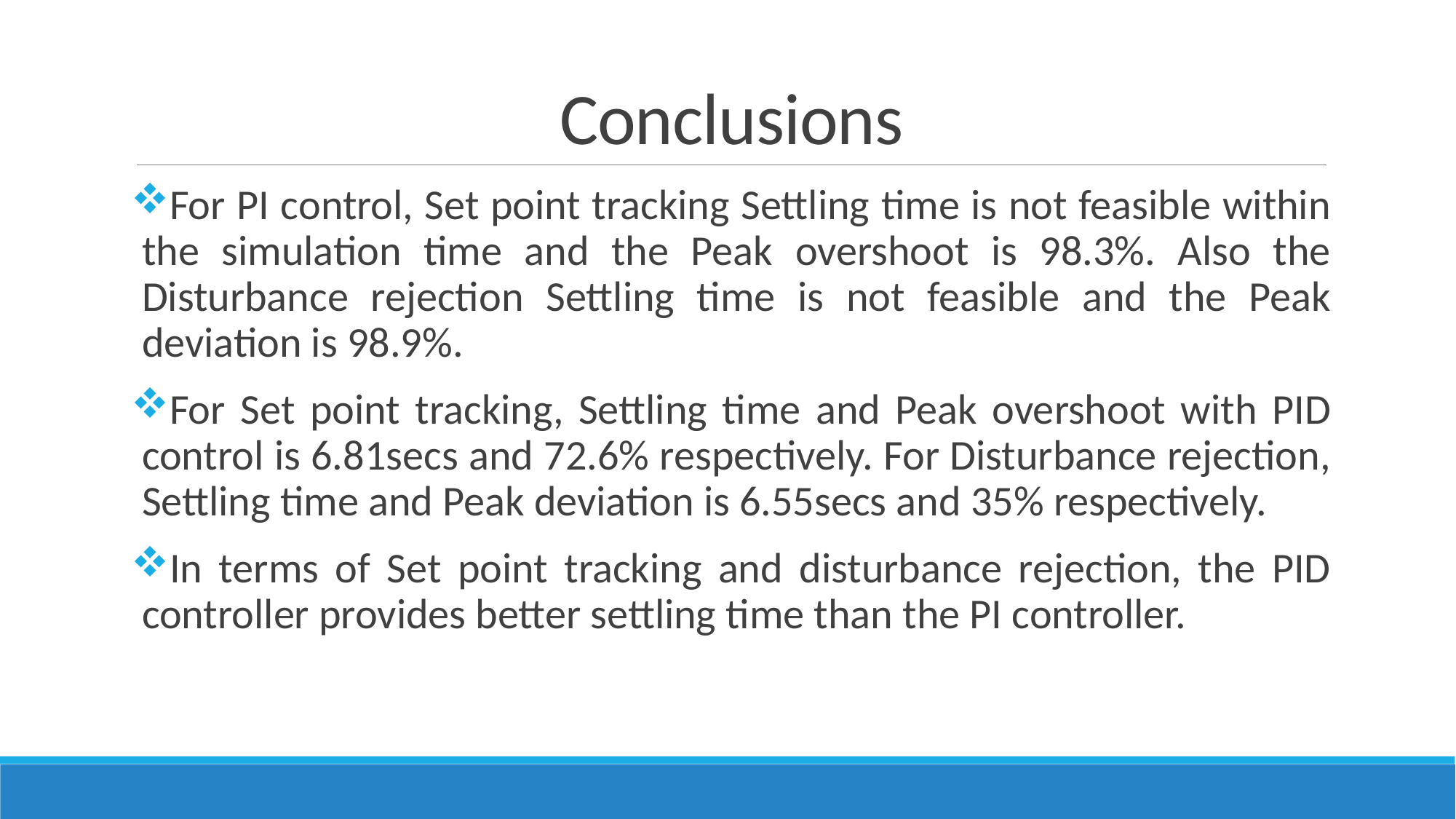

# Conclusions
For PI control, Set point tracking Settling time is not feasible within the simulation time and the Peak overshoot is 98.3%. Also the Disturbance rejection Settling time is not feasible and the Peak deviation is 98.9%.
For Set point tracking, Settling time and Peak overshoot with PID control is 6.81secs and 72.6% respectively. For Disturbance rejection, Settling time and Peak deviation is 6.55secs and 35% respectively.
In terms of Set point tracking and disturbance rejection, the PID controller provides better settling time than the PI controller.